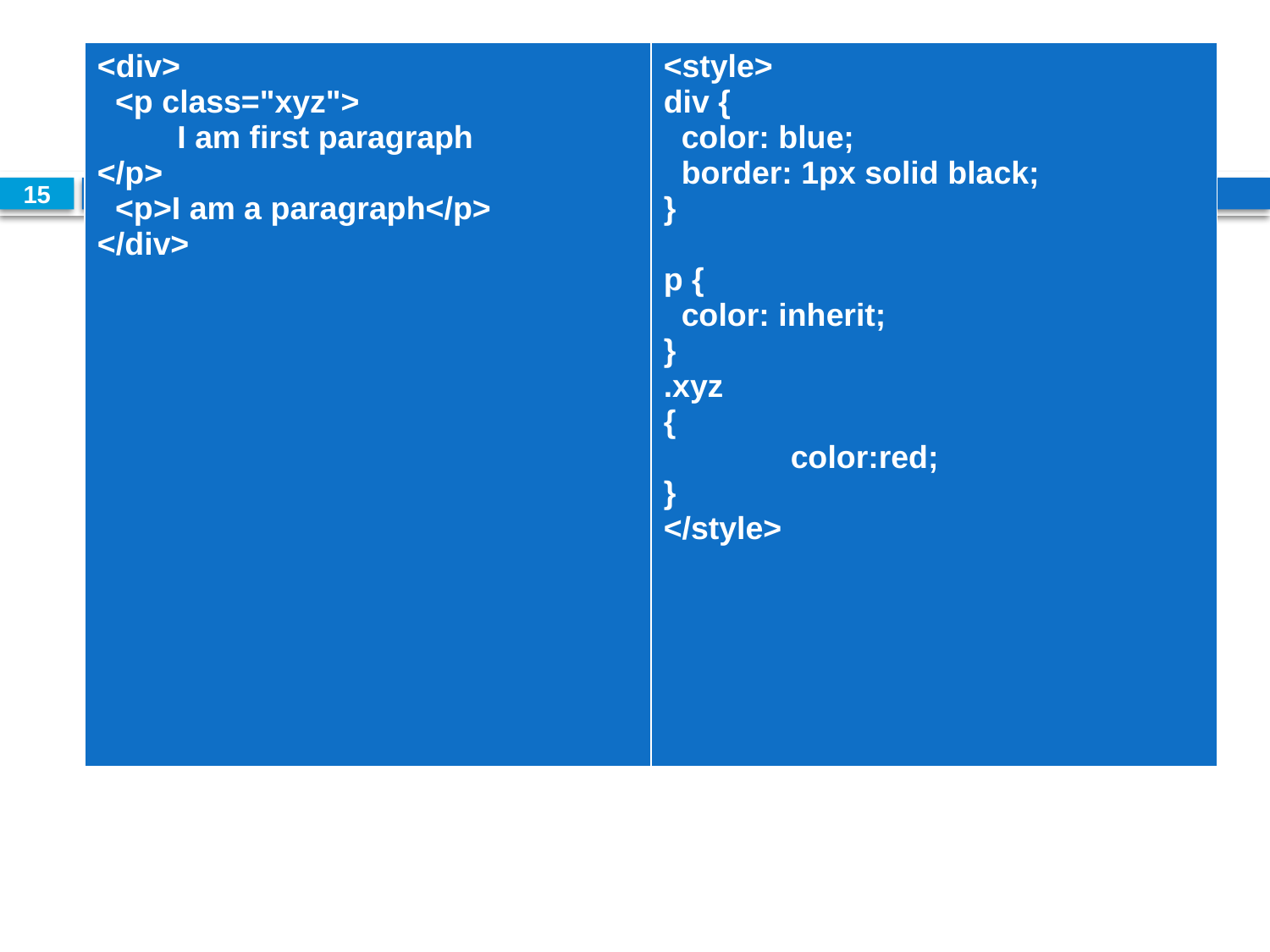

| <div> <p class="xyz"> I am first paragraph </p> <p>I am a paragraph</p> </div> | <style> div { color: blue; border: 1px solid black; } p { color: inherit; } .xyz { color:red; } </style> |
| --- | --- |
15